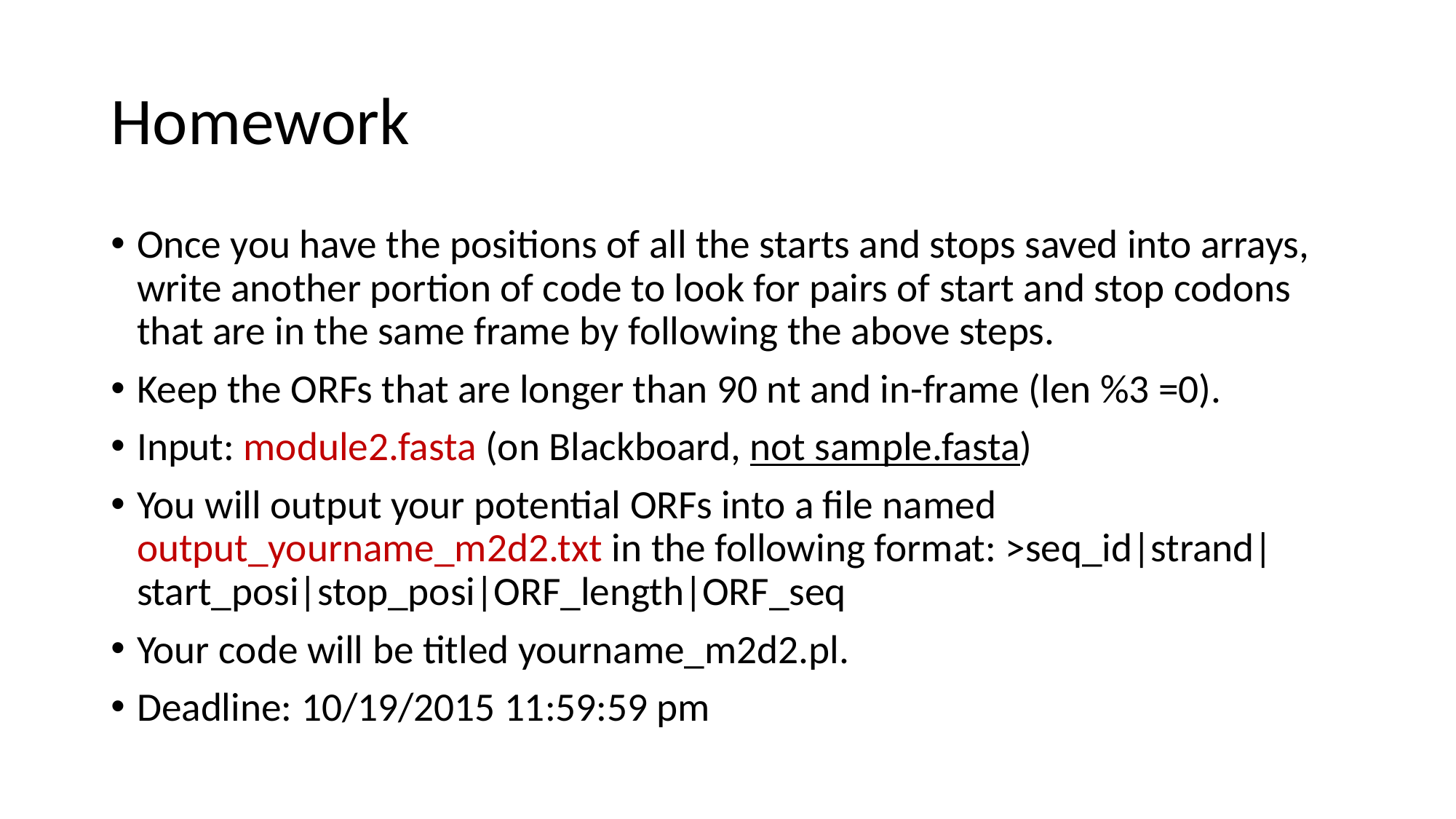

# Homework
Once you have the positions of all the starts and stops saved into arrays, write another portion of code to look for pairs of start and stop codons that are in the same frame by following the above steps.
Keep the ORFs that are longer than 90 nt and in-frame (len %3 =0).
Input: module2.fasta (on Blackboard, not sample.fasta)
You will output your potential ORFs into a file named output_yourname_m2d2.txt in the following format: >seq_id|strand|start_posi|stop_posi|ORF_length|ORF_seq
Your code will be titled yourname_m2d2.pl.
Deadline: 10/19/2015 11:59:59 pm